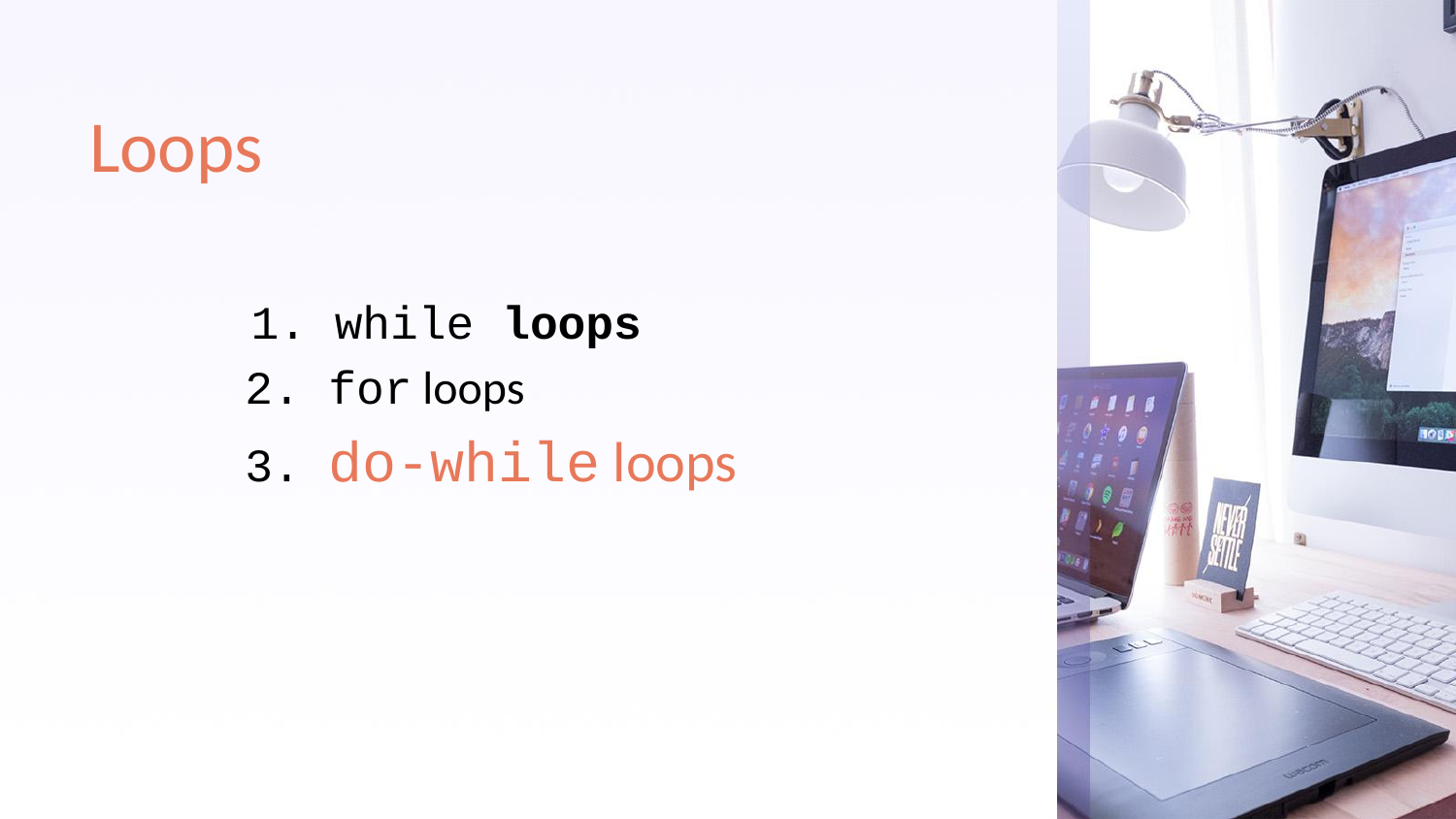

# Loops

	1. while loops
     2. for loops
     3. do-while loops